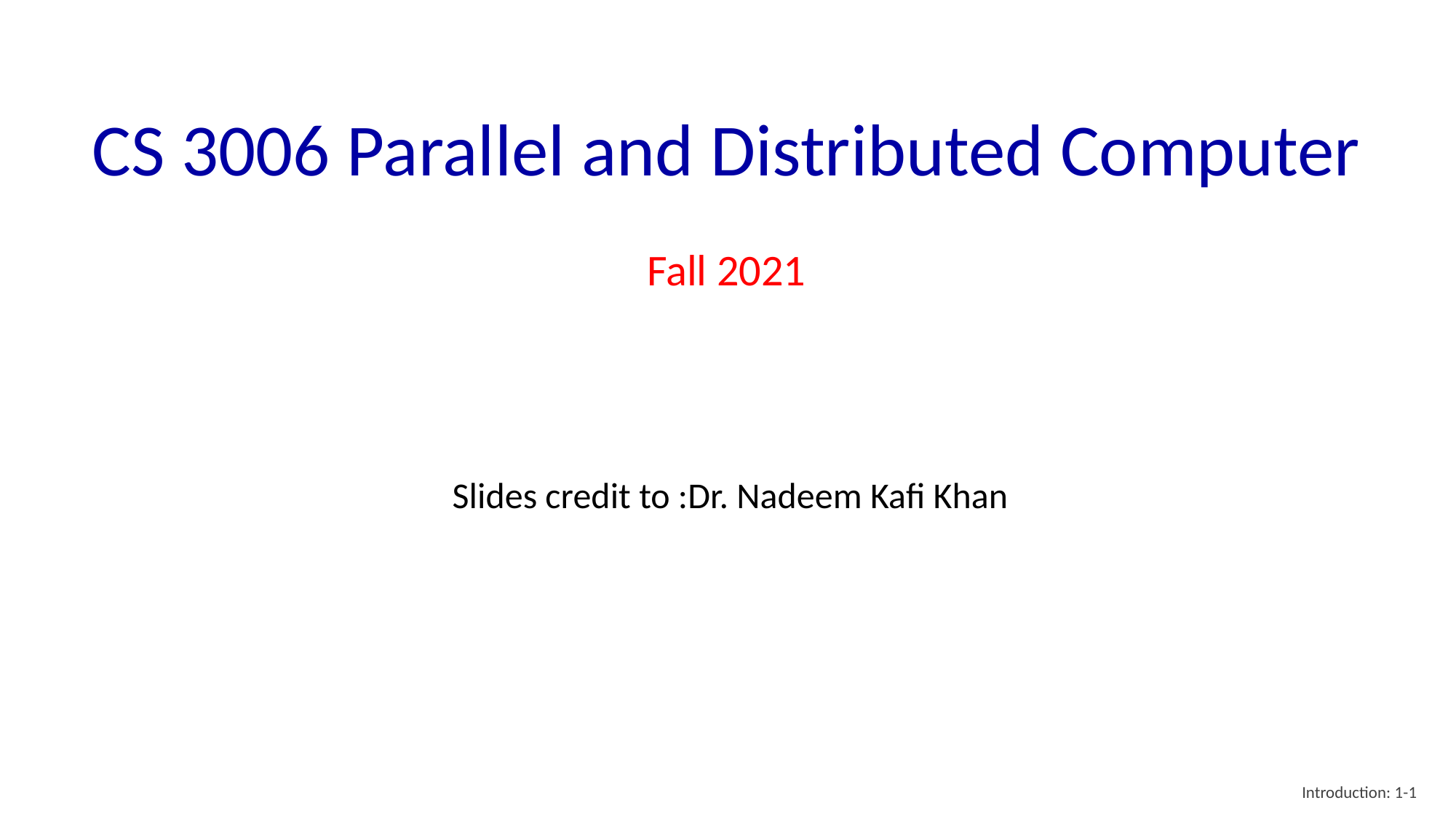

CS 3006 Parallel and Distributed Computer

Fall 2021

Slides credit to :Dr. Nadeem Kafi Khan
Introduction: 1-1